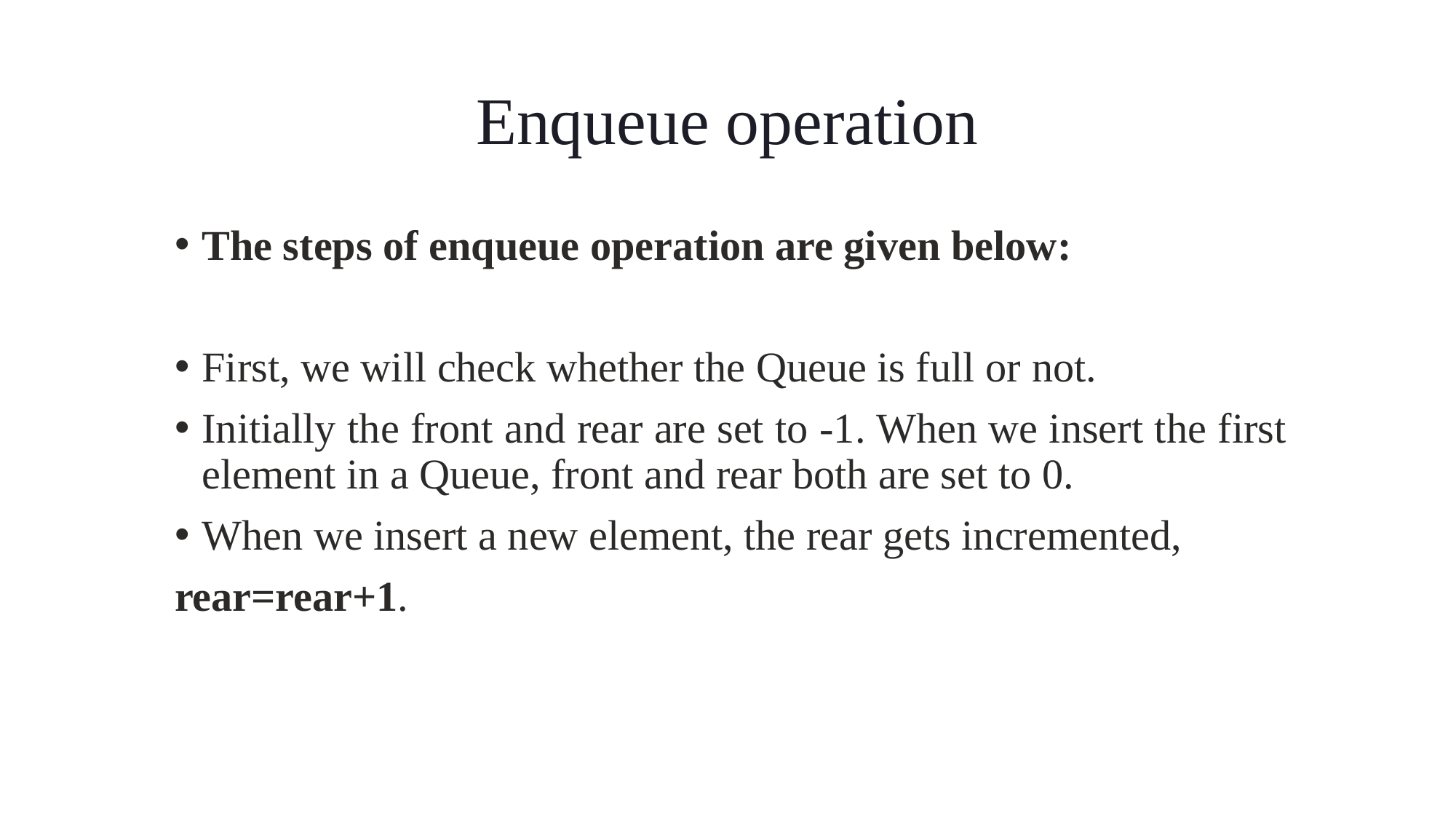

# Enqueue operation
The steps of enqueue operation are given below:

First, we will check whether the Queue is full or not.
Initially the front and rear are set to -1. When we insert the first element in a Queue, front and rear both are set to 0.
When we insert a new element, the rear gets incremented,
rear=rear+1.